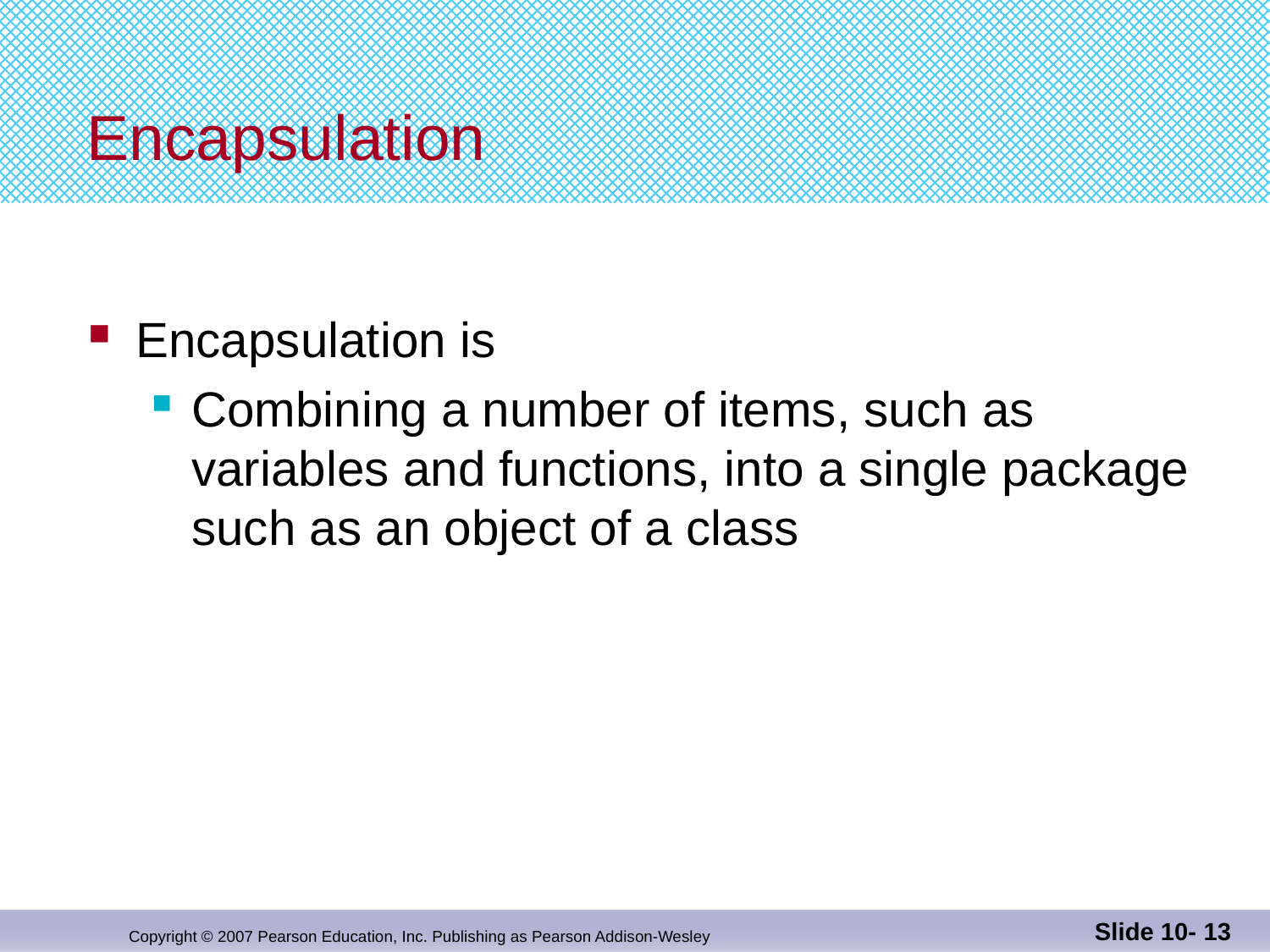

# Encapsulation

Encapsulation is
Combining a number of items, such as variables and functions, into a single package such as an object of a class
Slide 10- 13